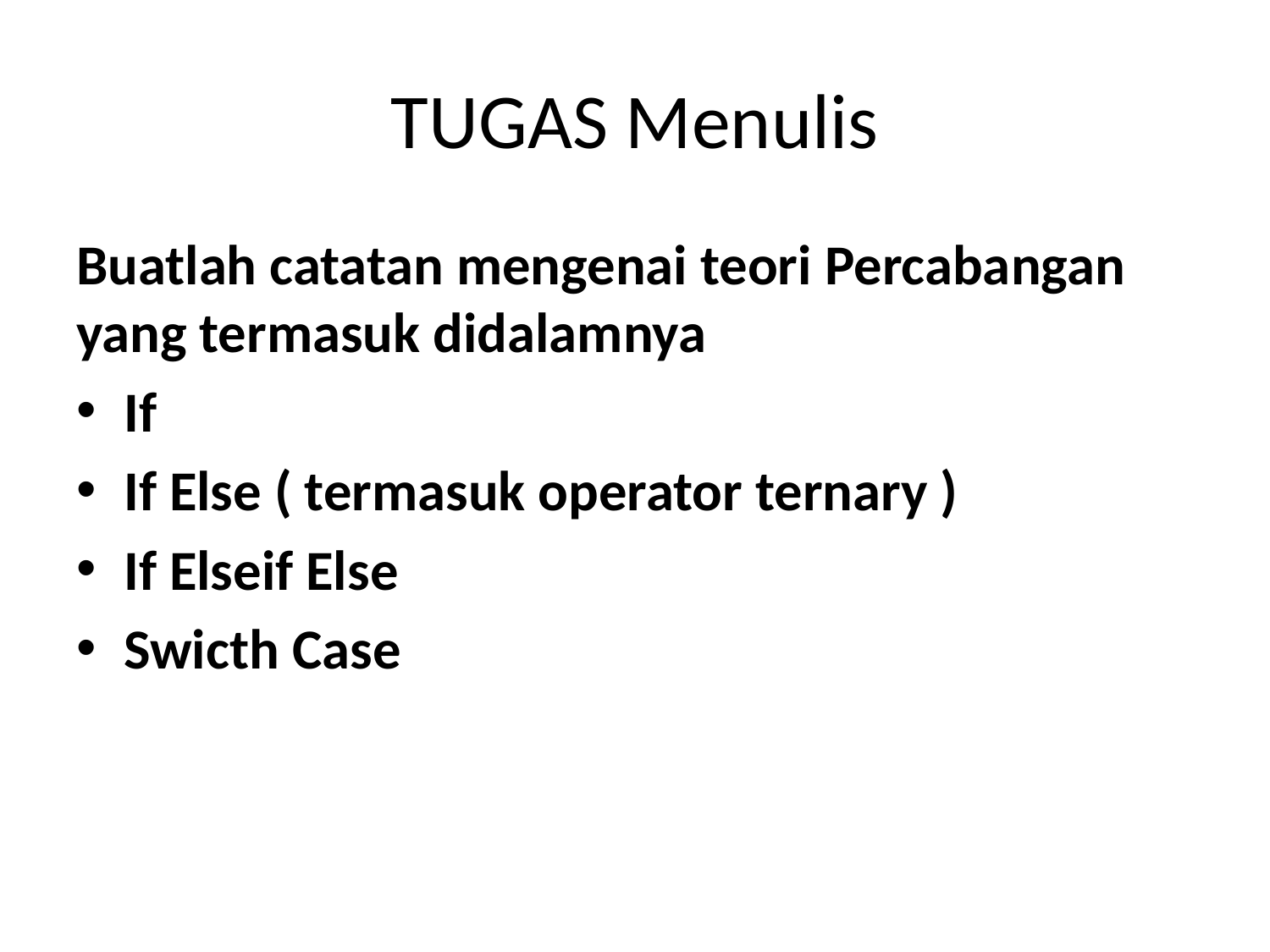

# TUGAS Menulis
Buatlah catatan mengenai teori Percabangan yang termasuk didalamnya
If
If Else ( termasuk operator ternary )
If Elseif Else
Swicth Case